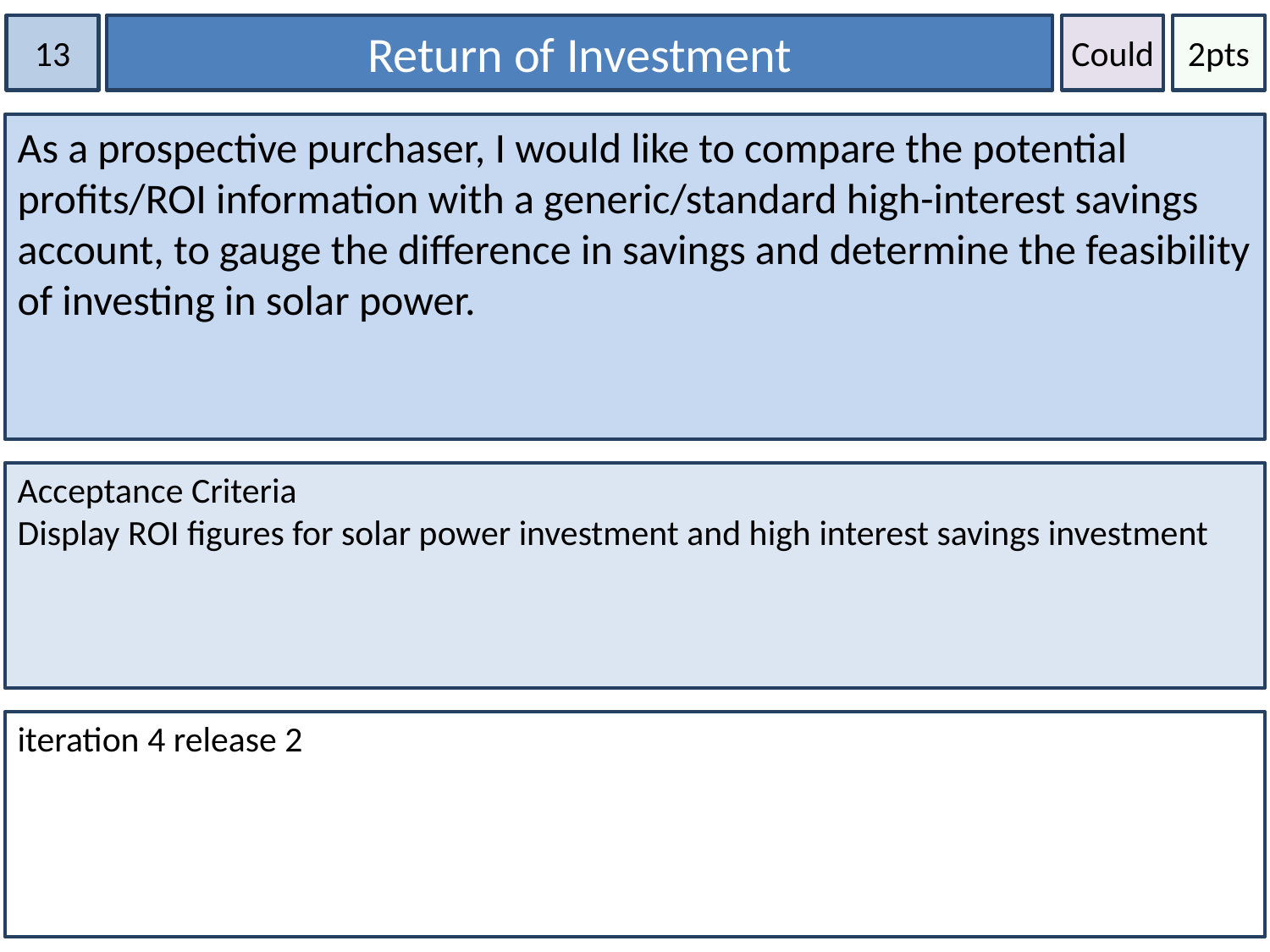

13
Return of Investment
Could
2pts
As a prospective purchaser, I would like to compare the potential profits/ROI information with a generic/standard high-interest savings account, to gauge the difference in savings and determine the feasibility of investing in solar power.
Acceptance Criteria
Display ROI figures for solar power investment and high interest savings investment
iteration 4 release 2